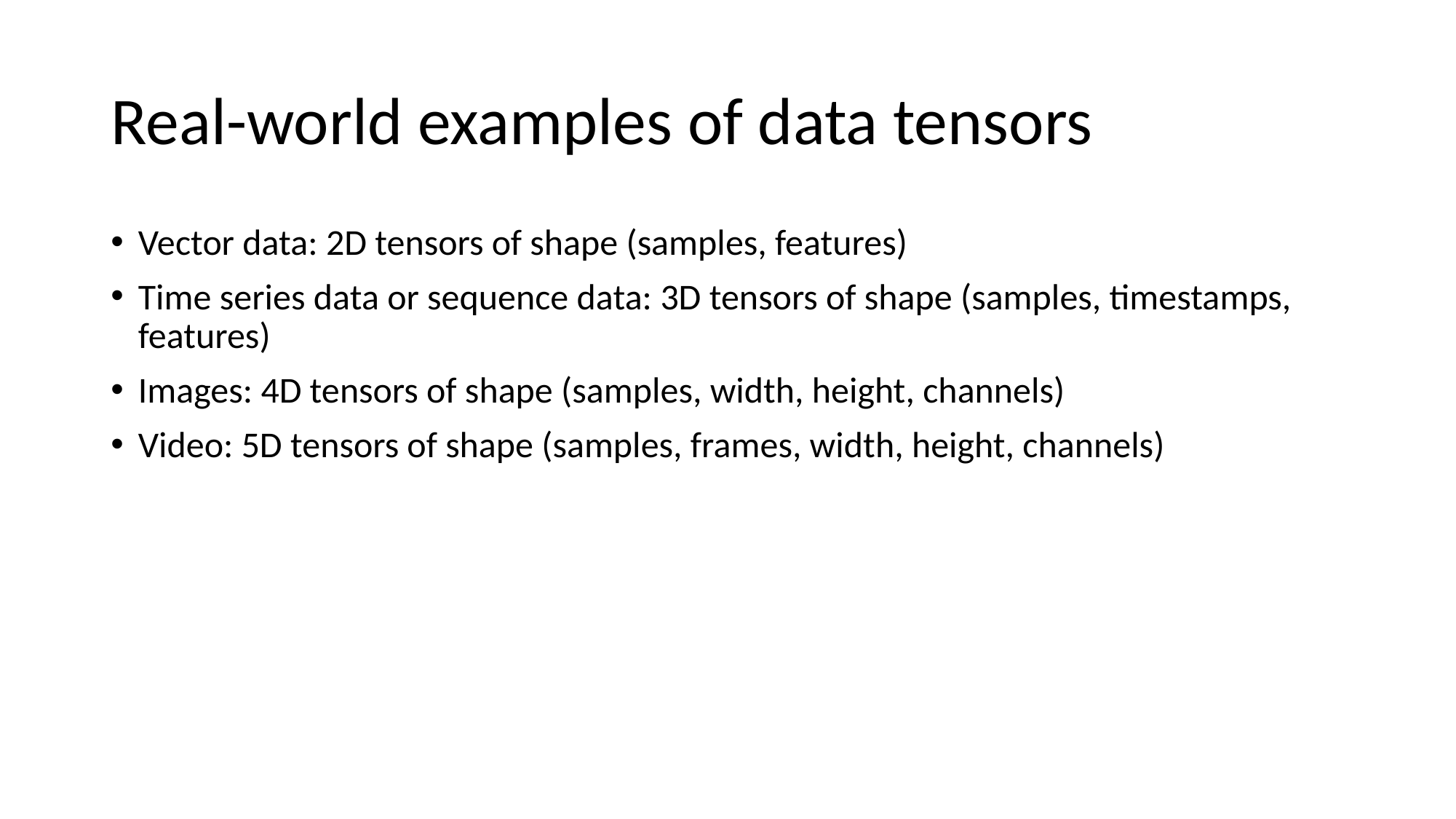

# Real-world examples of data tensors
Vector data: 2D tensors of shape (samples, features)
Time series data or sequence data: 3D tensors of shape (samples, timestamps, features)
Images: 4D tensors of shape (samples, width, height, channels)
Video: 5D tensors of shape (samples, frames, width, height, channels)